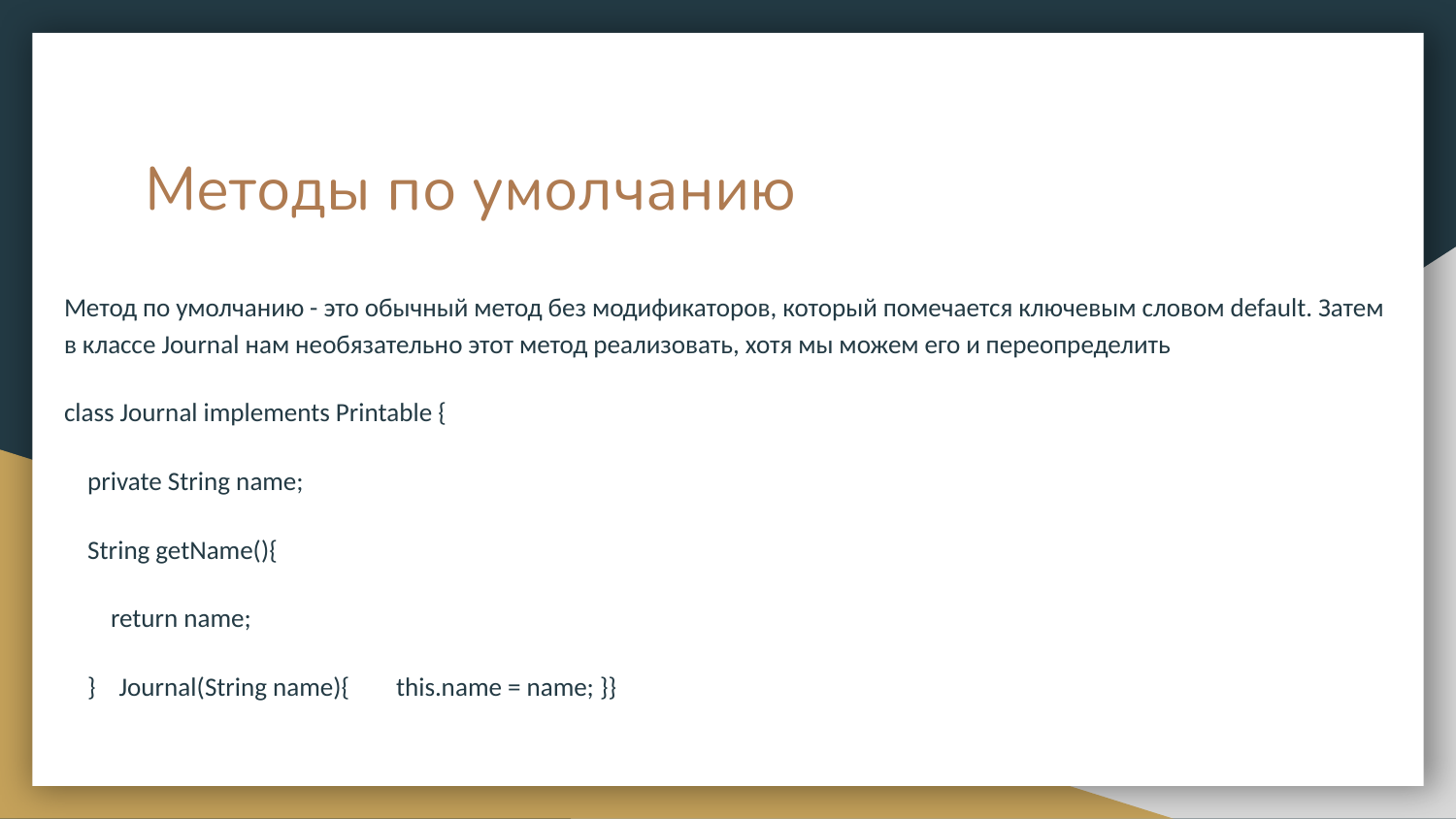

# Методы по умолчанию

Метод по умолчанию - это обычный метод без модификаторов, который помечается ключевым словом default. Затем в классе Journal нам необязательно этот метод реализовать, хотя мы можем его и переопределить
class Journal implements Printable {
    private String name;
    String getName(){
        return name;
    }    Journal(String name){        this.name = name; }}